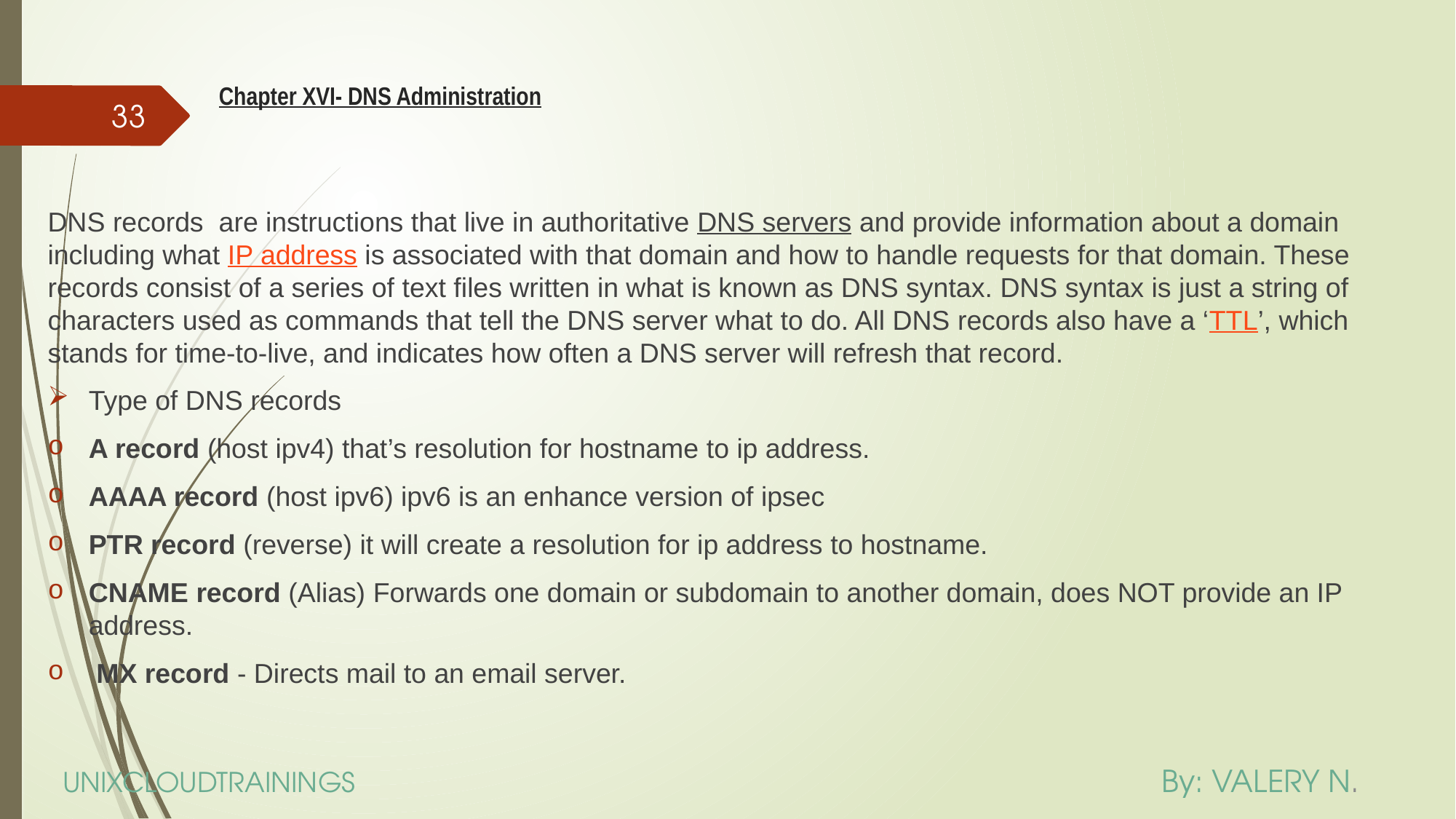

# Chapter XVI- DNS Administration
33
DNS records  are instructions that live in authoritative DNS servers and provide information about a domain including what IP address is associated with that domain and how to handle requests for that domain. These records consist of a series of text files written in what is known as DNS syntax. DNS syntax is just a string of characters used as commands that tell the DNS server what to do. All DNS records also have a ‘TTL’, which stands for time-to-live, and indicates how often a DNS server will refresh that record.
Type of DNS records
A record (host ipv4) that’s resolution for hostname to ip address.
AAAA record (host ipv6) ipv6 is an enhance version of ipsec
PTR record (reverse) it will create a resolution for ip address to hostname.
CNAME record (Alias) Forwards one domain or subdomain to another domain, does NOT provide an IP address.
 MX record - Directs mail to an email server.
UNIXCLOUDTRAININGS                                                                                                                                                                                                                 By: VALERY N.